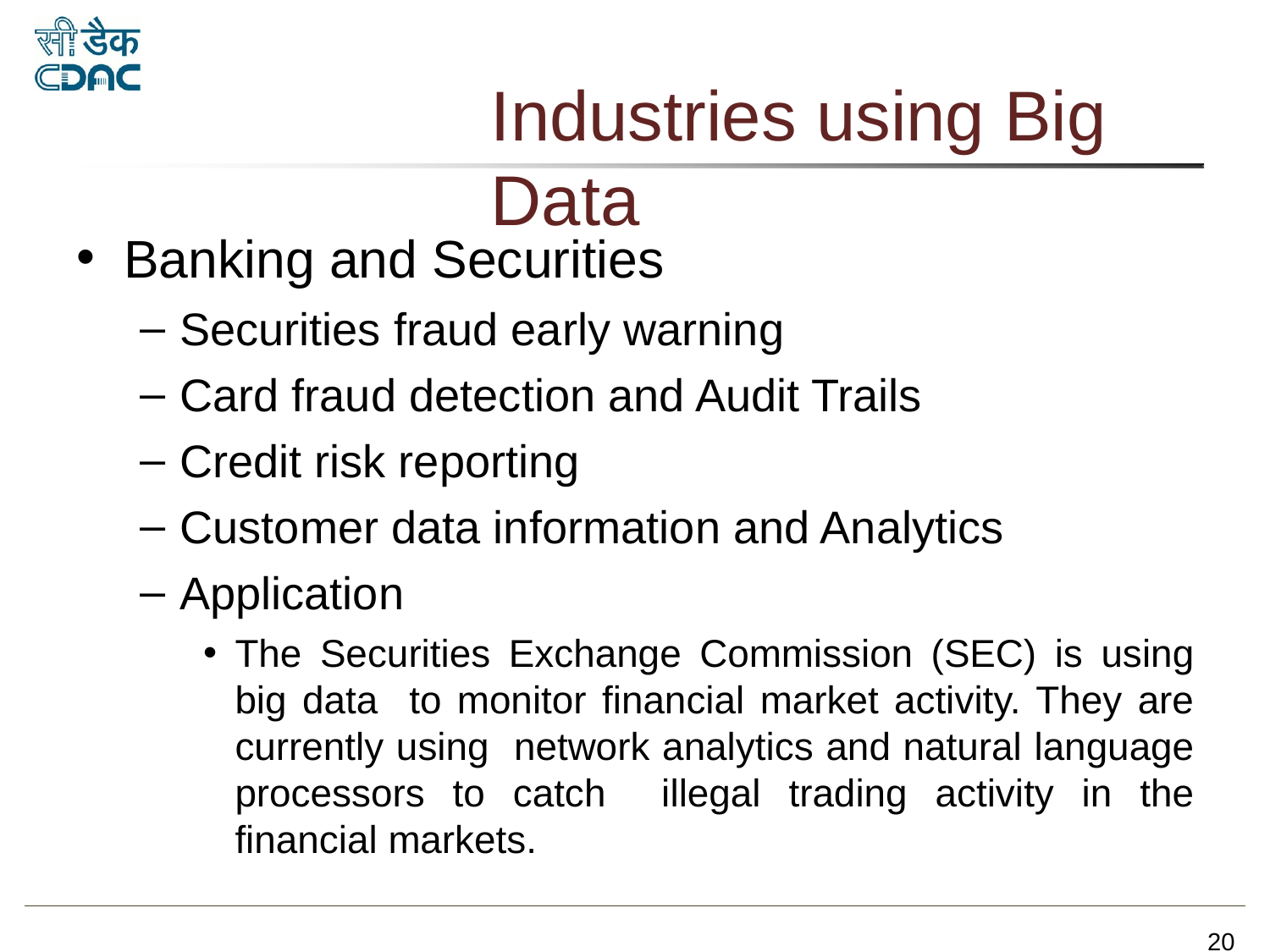

# Industries using Big Data

Banking and Securities
Securities fraud early warning
Card fraud detection and Audit Trails
Credit risk reporting
Customer data information and Analytics
Application
The Securities Exchange Commission (SEC) is using big data  to monitor financial market activity. They are currently using  network analytics and natural language processors to catch  illegal trading activity in the financial markets.

20